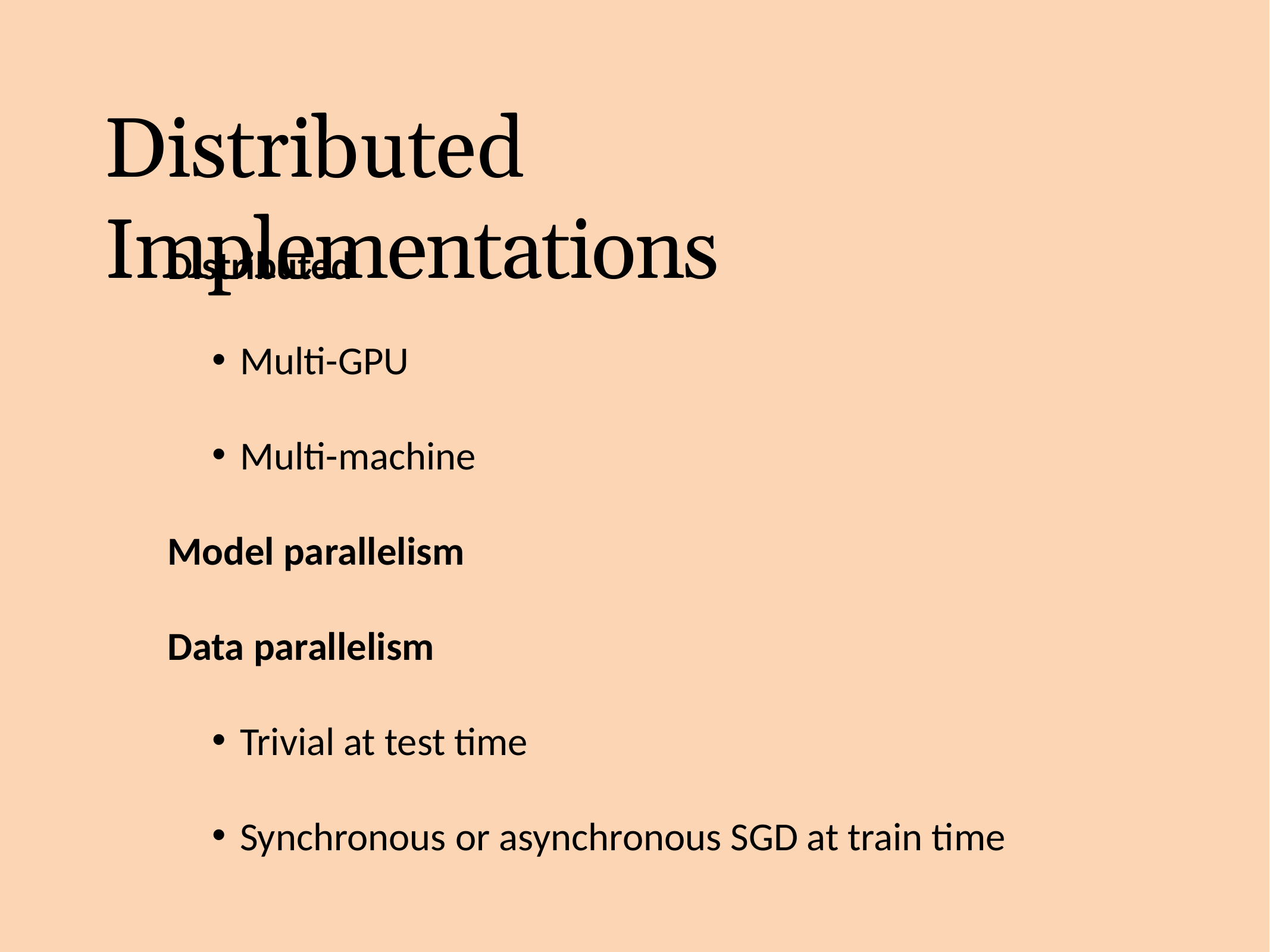

# Distributed Implementations
Distributed

Multi-GPU

Multi-machine

Model parallelism

Data parallelism

Trivial at test time

Synchronous or asynchronous SGD at train time